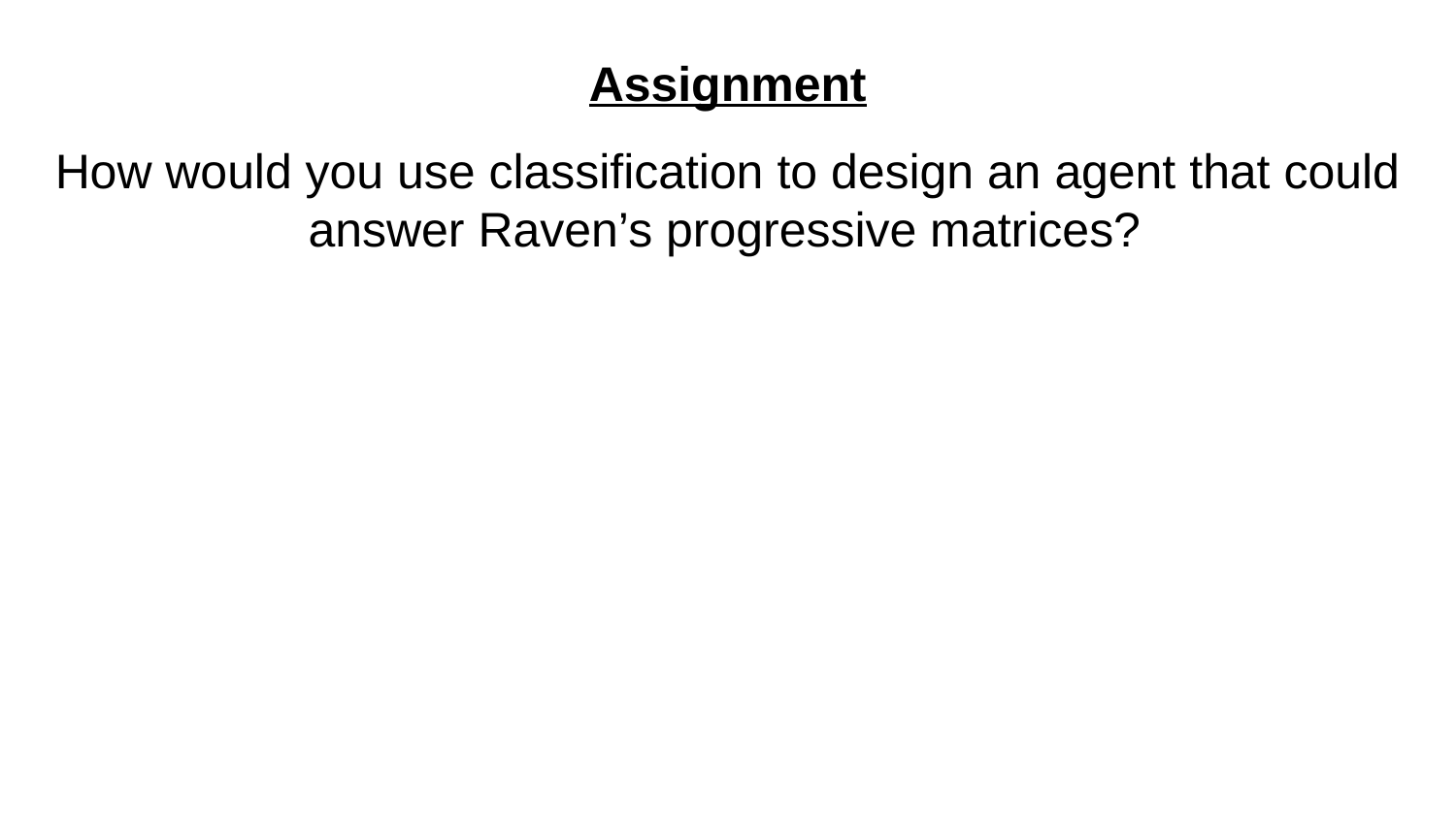

Assignment

How would you use classification to design an agent that could answer Raven’s progressive matrices?